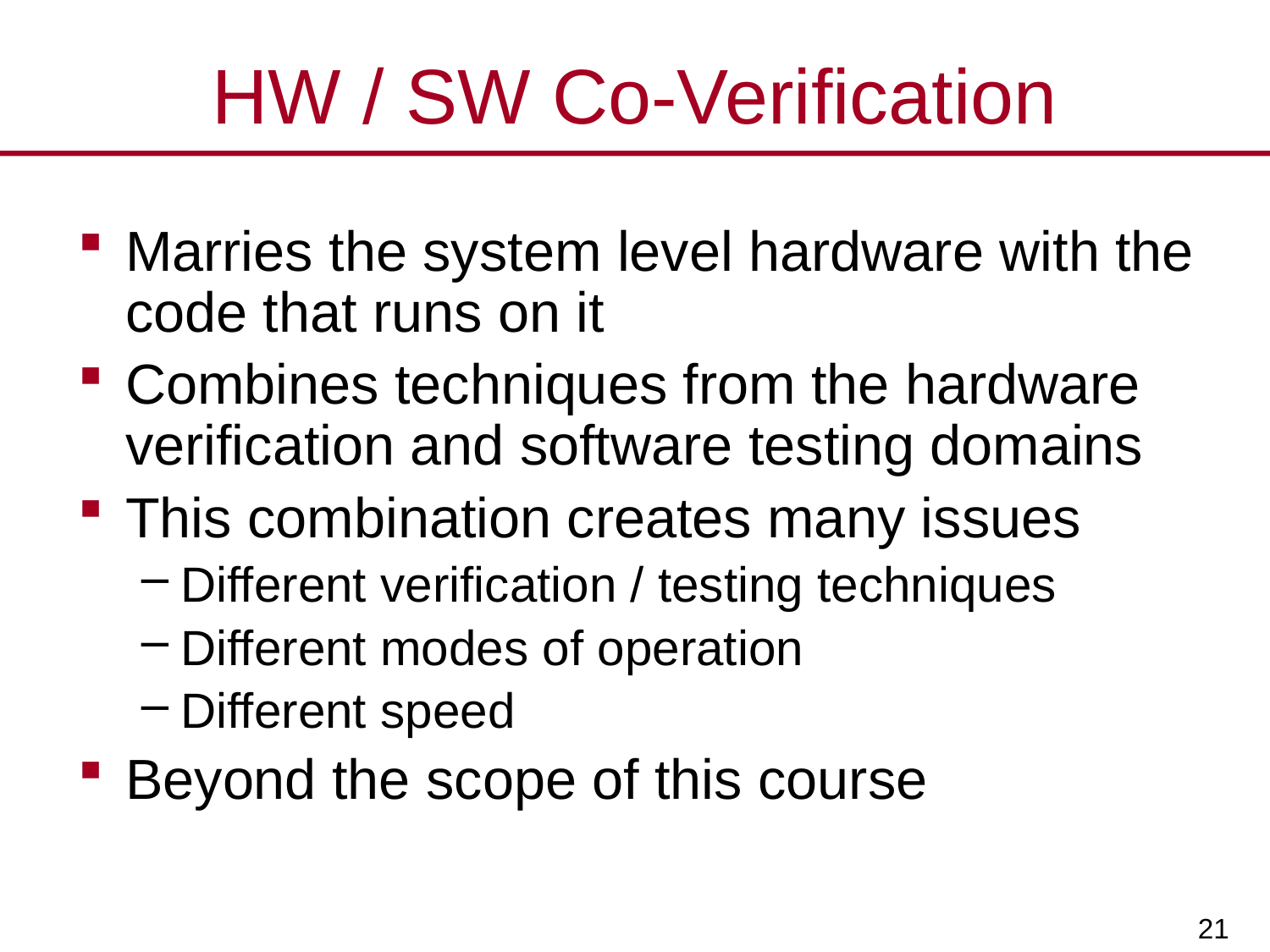

# HW / SW Co-Verification
Marries the system level hardware with the code that runs on it
Combines techniques from the hardware verification and software testing domains
This combination creates many issues
Different verification / testing techniques
Different modes of operation
Different speed
Beyond the scope of this course